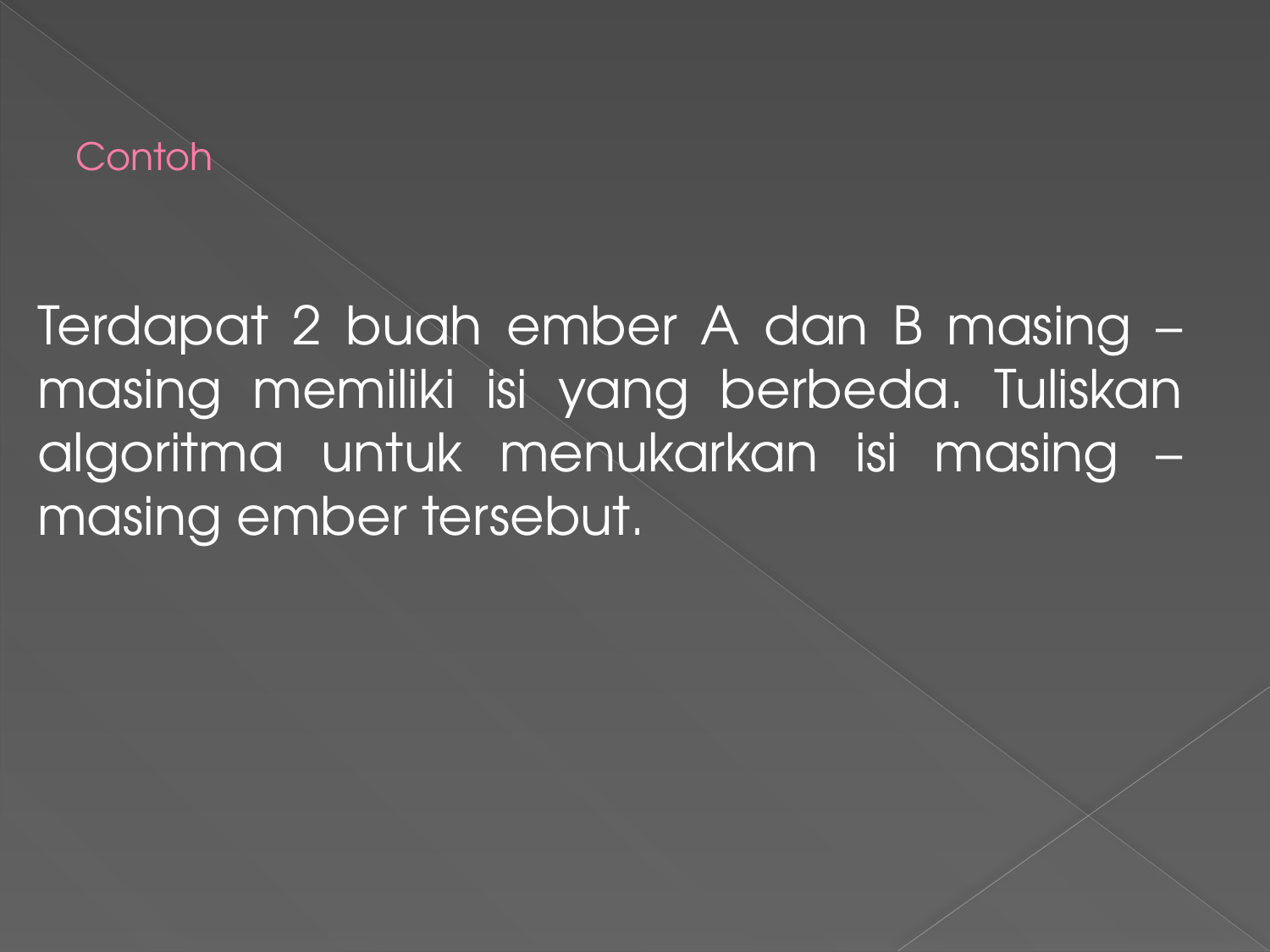

# Contoh
Terdapat 2 buah ember A dan B masing – masing memiliki isi yang berbeda. Tuliskan algoritma untuk menukarkan isi masing – masing ember tersebut.